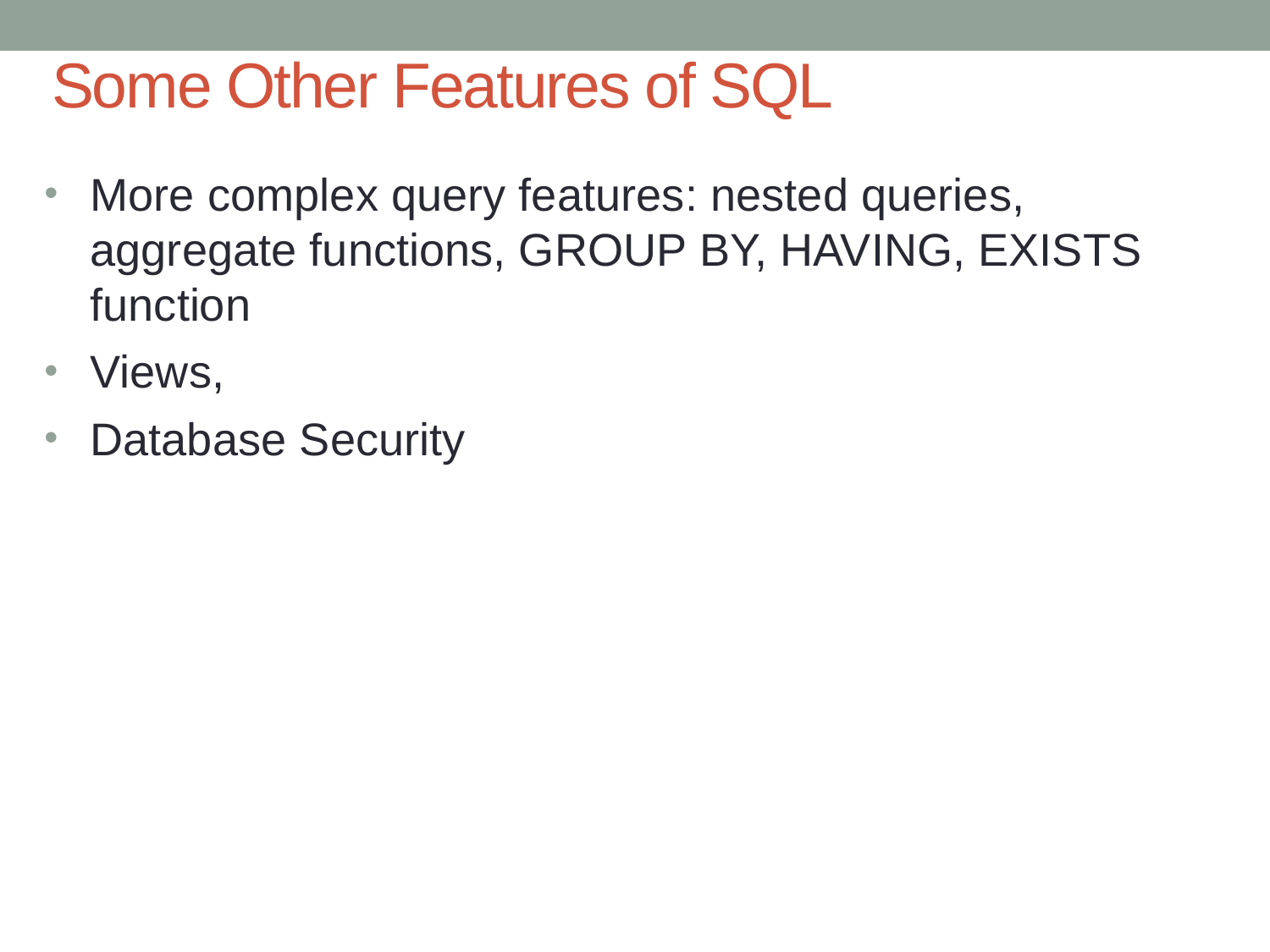

# Some Other Features of SQL
More complex query features: nested queries, aggregate functions, GROUP BY, HAVING, EXISTS function
Views,
Database Security